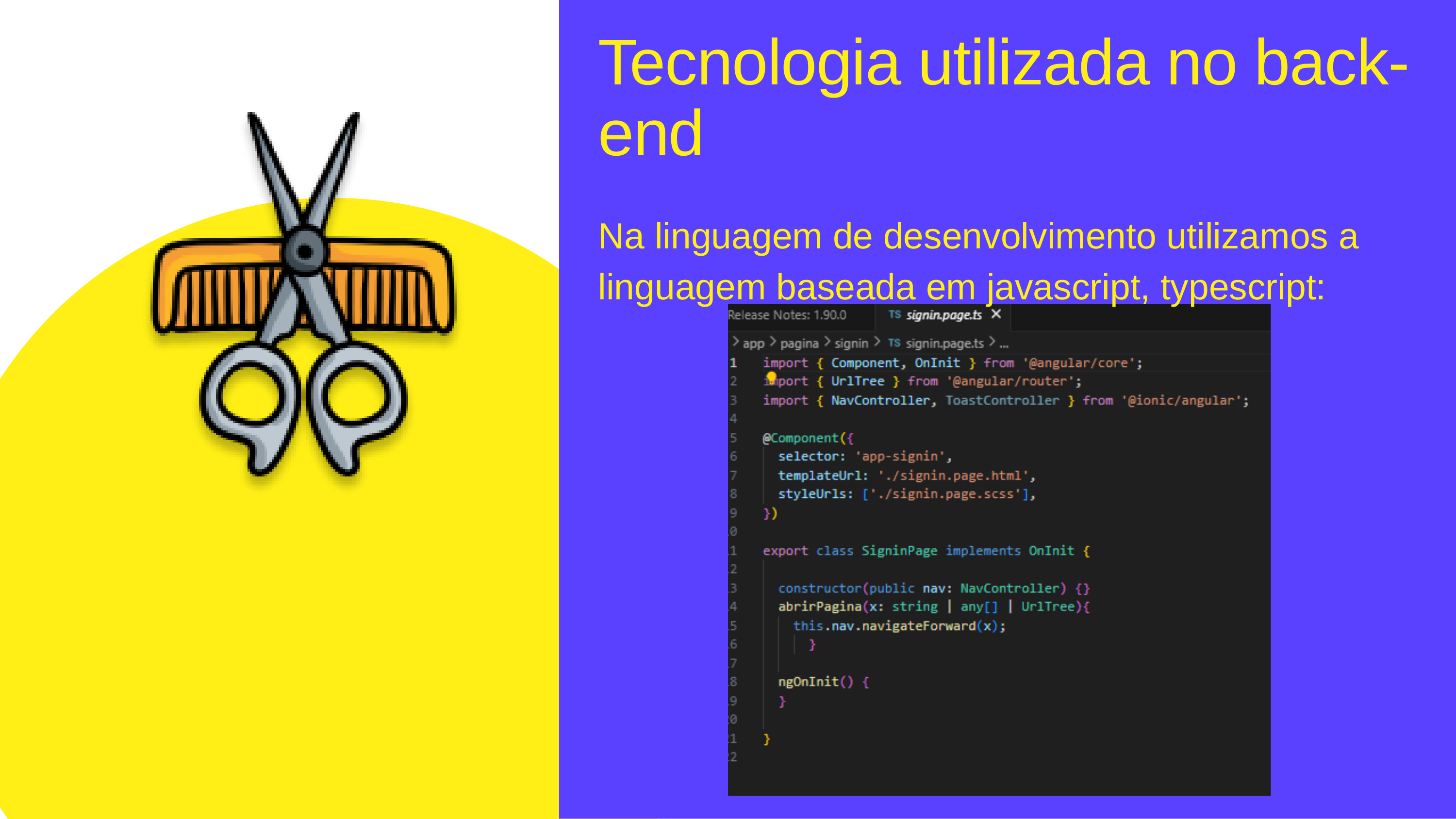

Tecnologia utilizada no back-end
Na linguagem de desenvolvimento utilizamos a linguagem baseada em javascript, typescript: